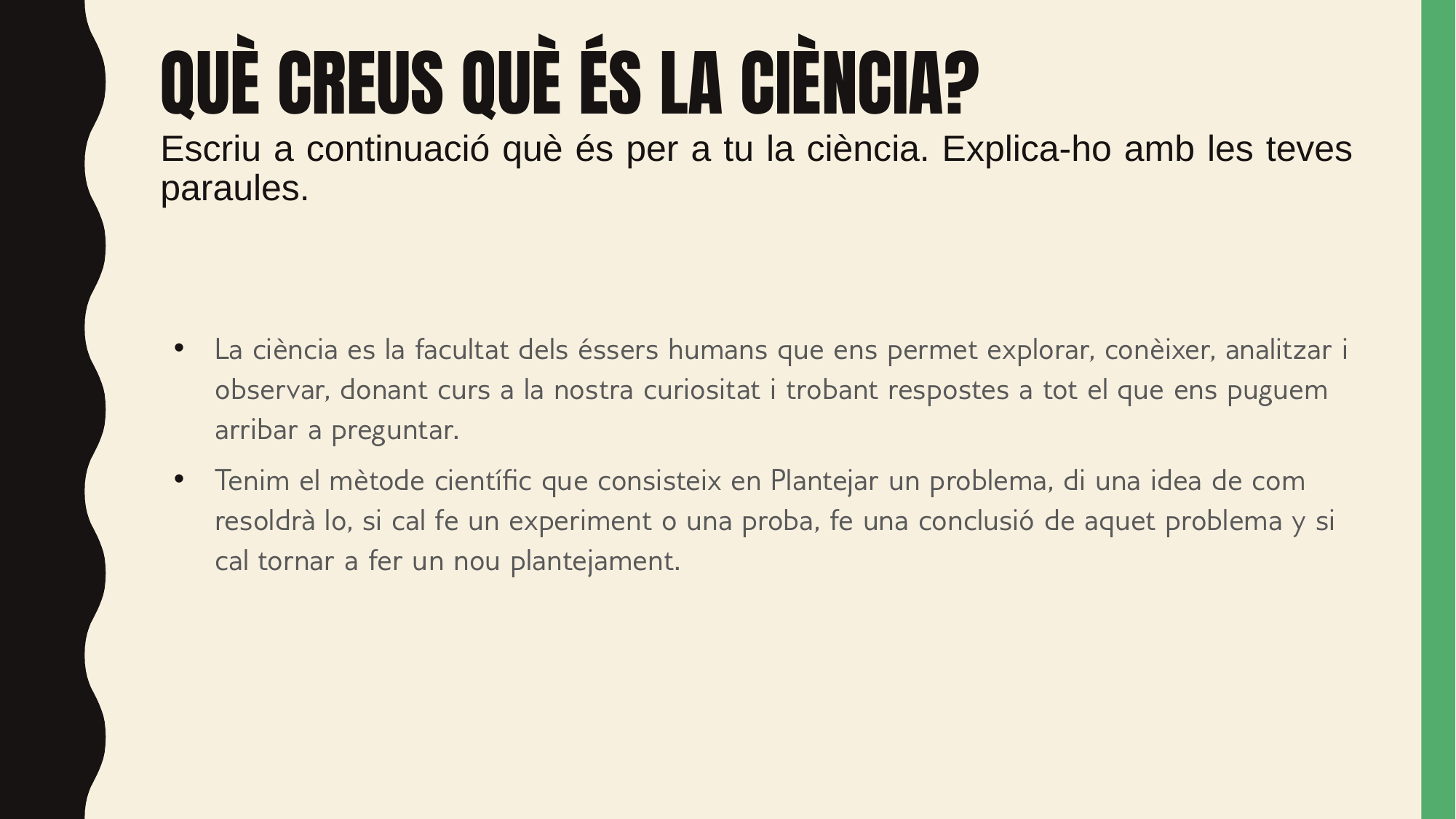

# QUÈ CREUS QUÈ ÉS LA CIÈNCIA?
Escriu a continuació què és per a tu la ciència. Explica-ho amb les teves paraules.

La ciència es la facultat dels éssers humans que ens permet explorar, conèixer, analitzar i observar, donant curs a la nostra curiositat i trobant respostes a tot el que ens puguem arribar a preguntar.
Tenim el mètode científic que consisteix en Plantejar un problema, di una idea de com resoldrà lo, si cal fe un experiment o una proba, fe una conclusió de aquet problema y si cal tornar a fer un nou plantejament.